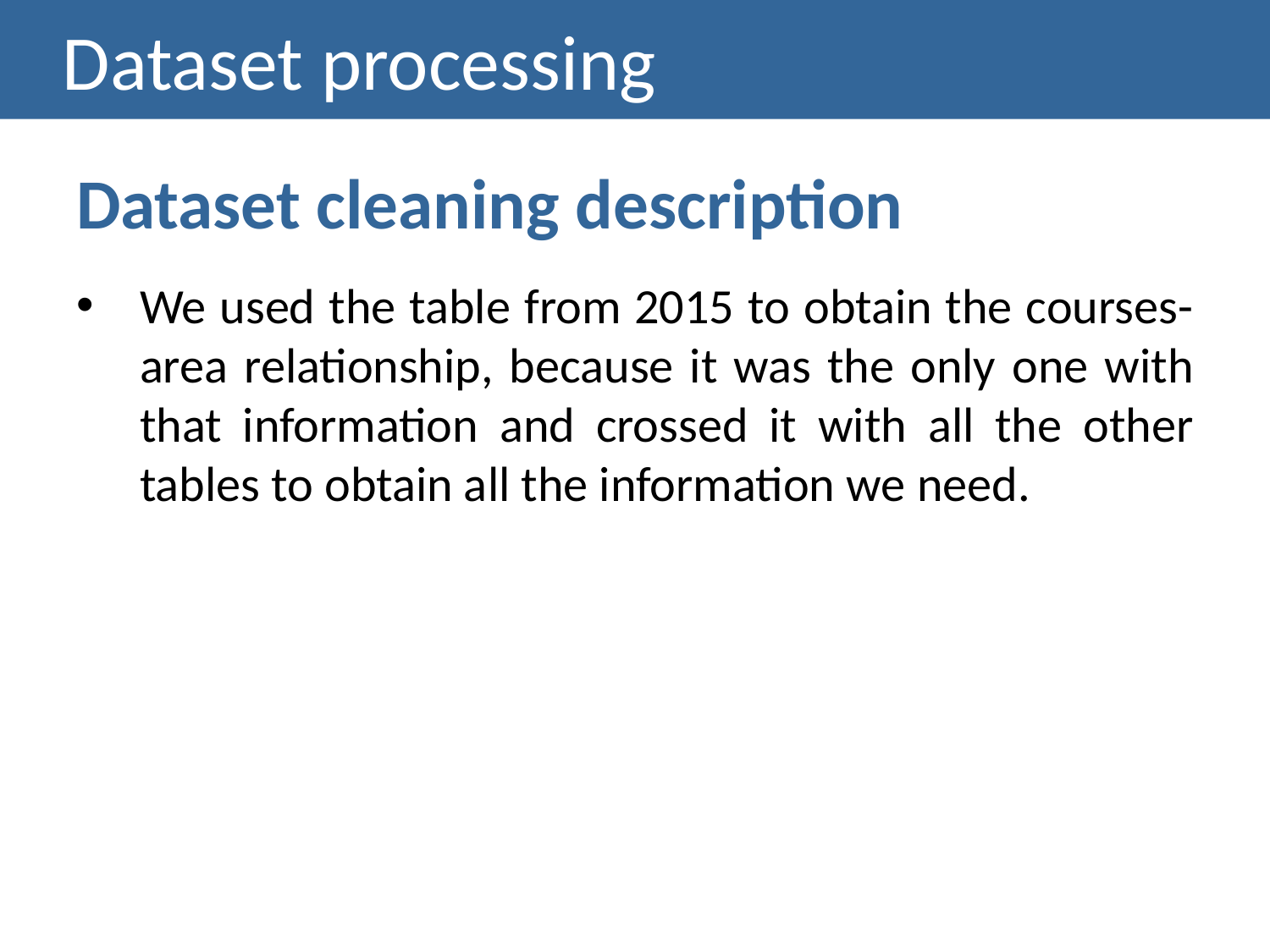

# Dataset processing
Dataset cleaning description
We used the table from 2015 to obtain the courses-area relationship, because it was the only one with that information and crossed it with all the other tables to obtain all the information we need.